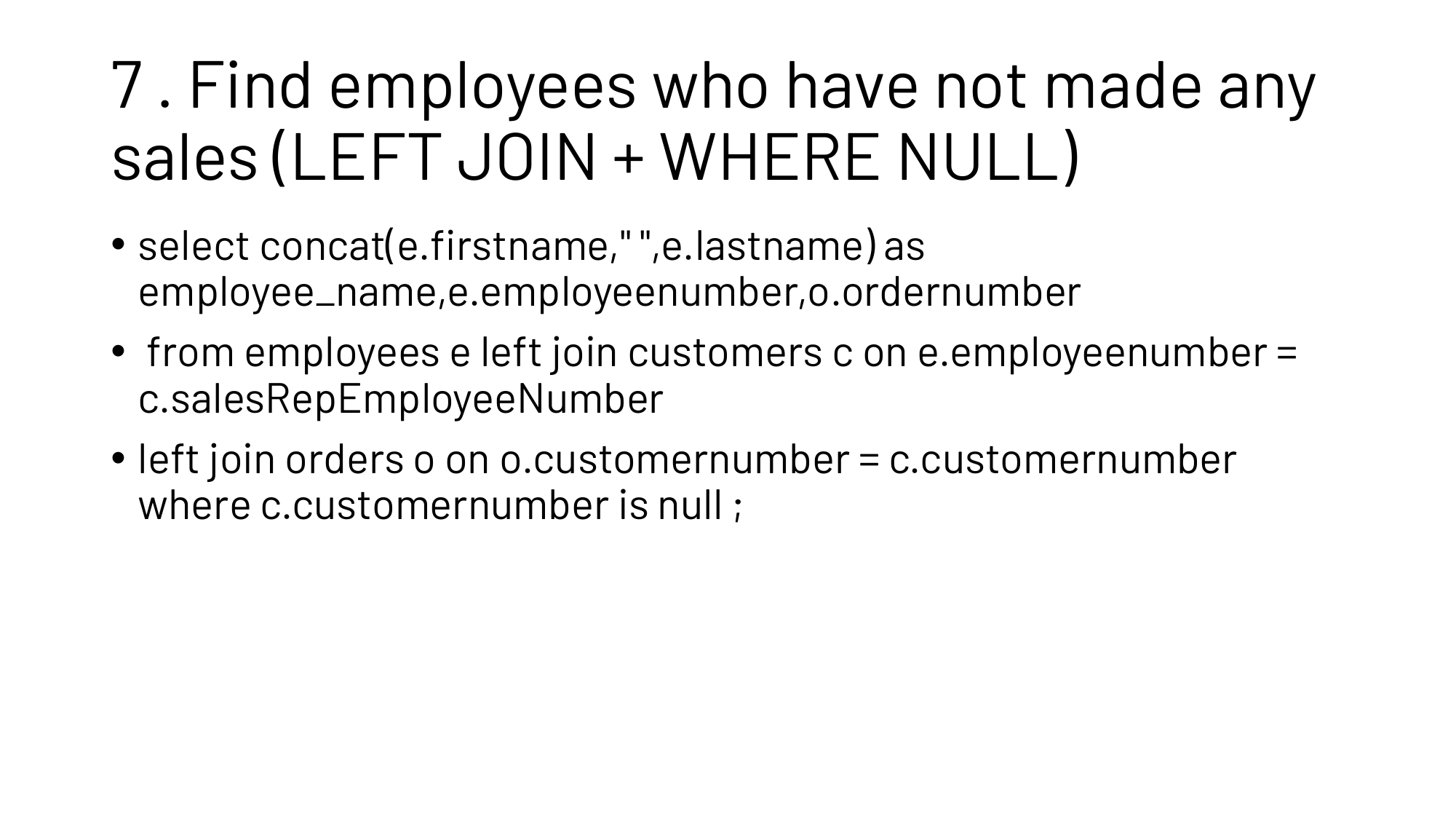

# 7 . Find employees who have not made any sales (LEFT JOIN + WHERE NULL)
select concat(e.firstname," ",e.lastname) as employee_name,e.employeenumber,o.ordernumber
 from employees e left join customers c on e.employeenumber = c.salesRepEmployeeNumber
left join orders o on o.customernumber = c.customernumber where c.customernumber is null ;